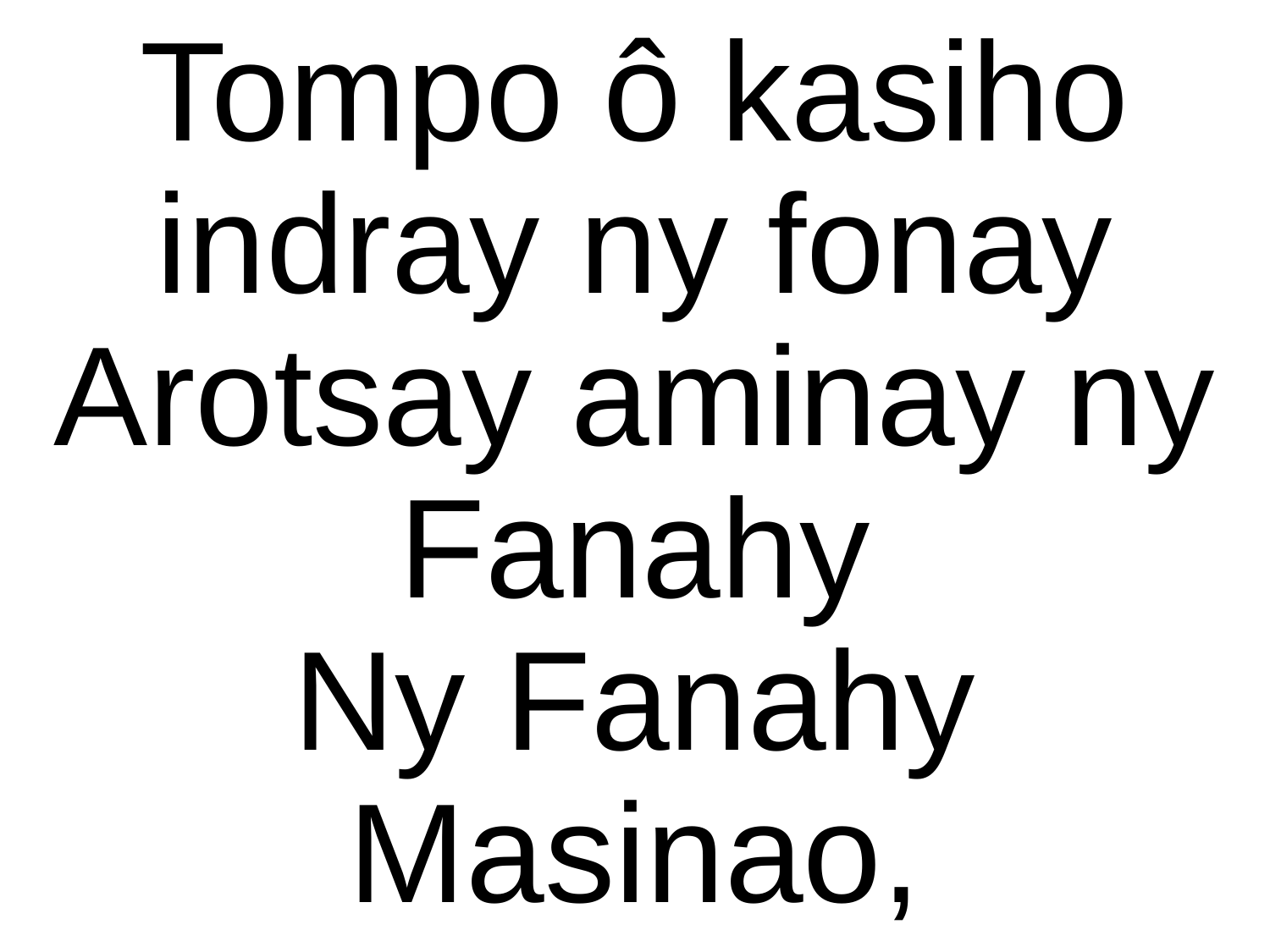

# Tompo ô kasiho indray ny fonay Arotsay aminay ny Fanahy Ny Fanahy Masinao,